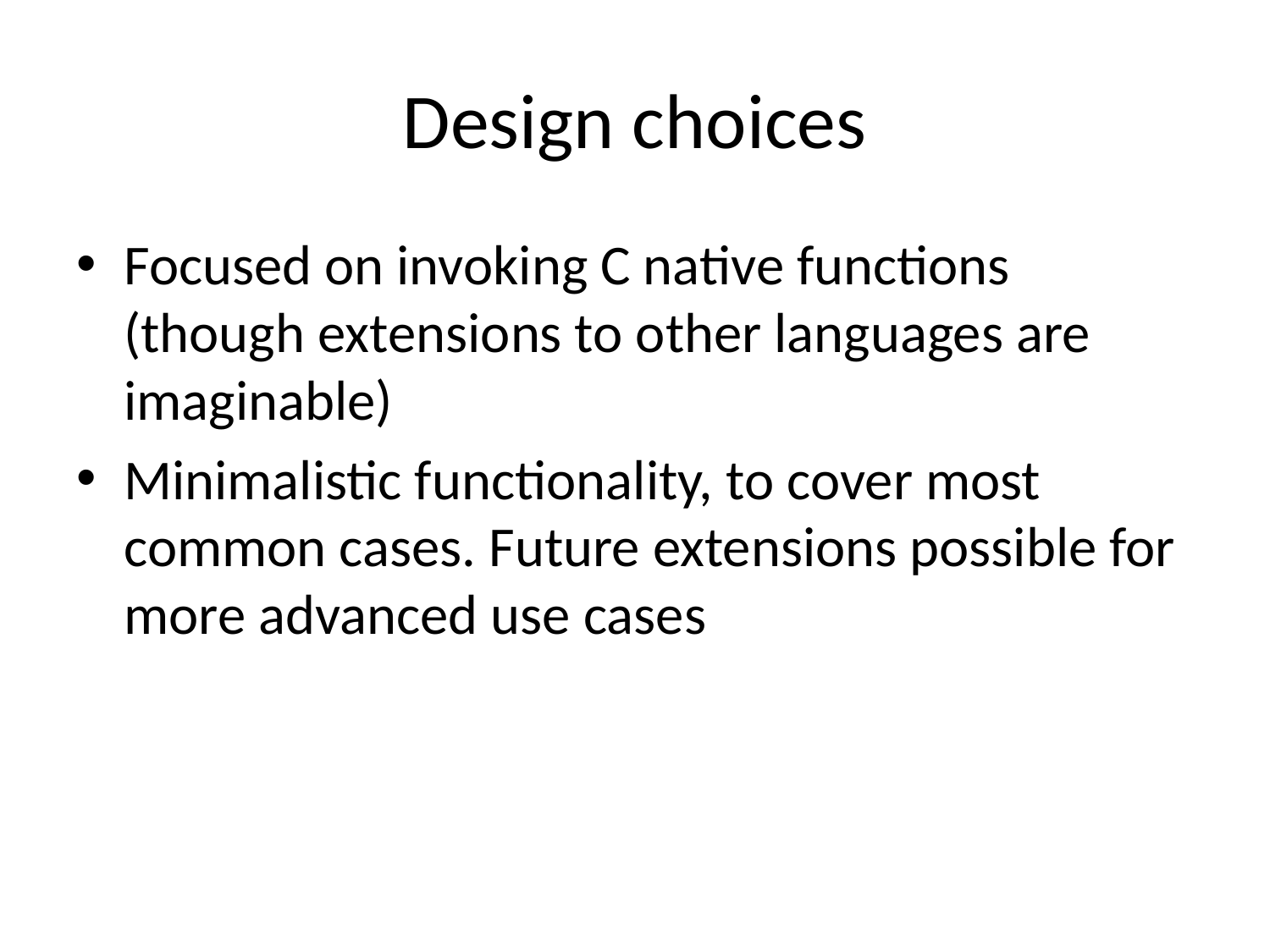

# Design choices
Focused on invoking C native functions (though extensions to other languages are imaginable)
Minimalistic functionality, to cover most common cases. Future extensions possible for more advanced use cases